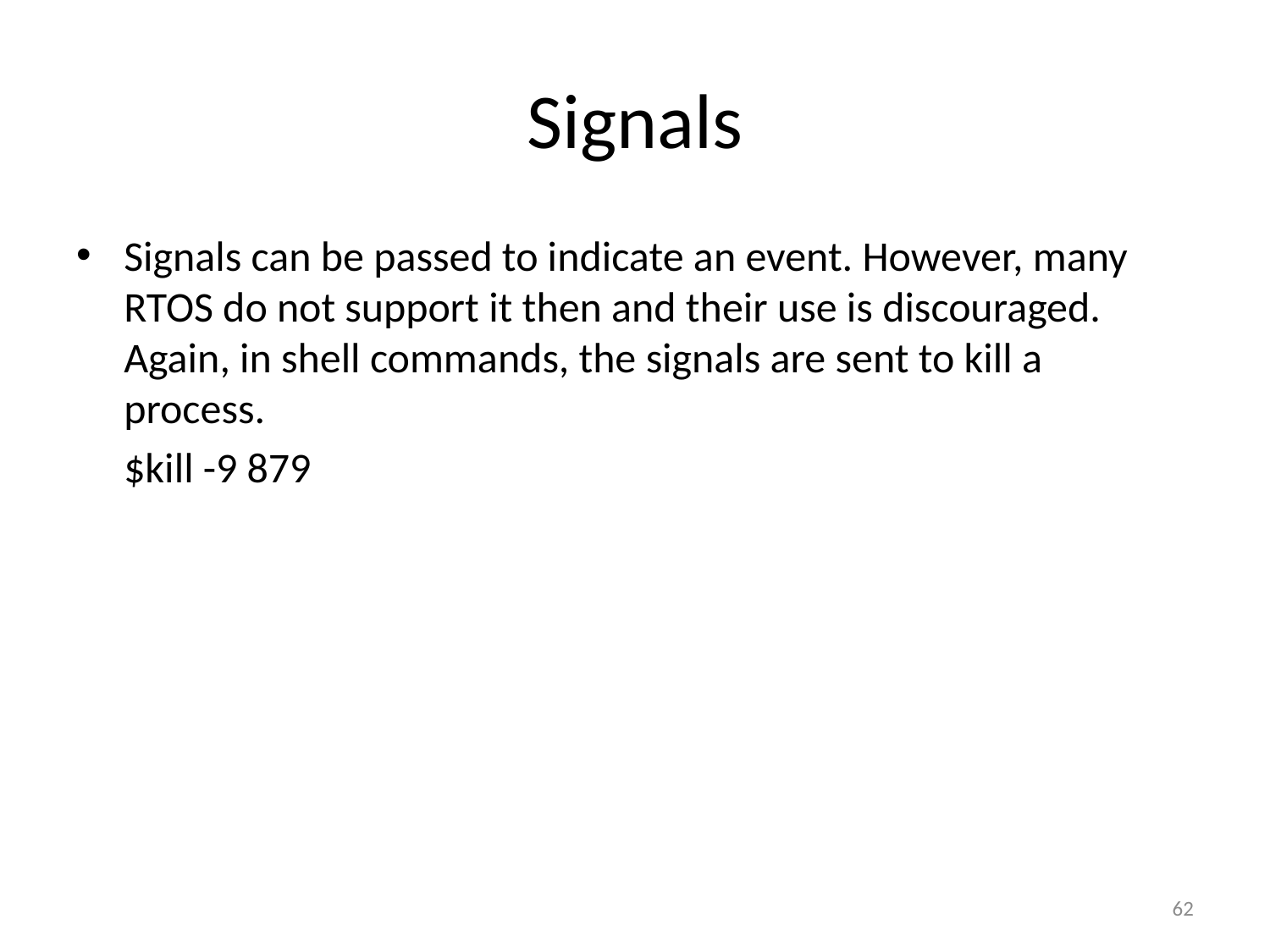

# Signals
Signals can be passed to indicate an event. However, many RTOS do not support it then and their use is discouraged. Again, in shell commands, the signals are sent to kill a process.
	$kill -9 879
62